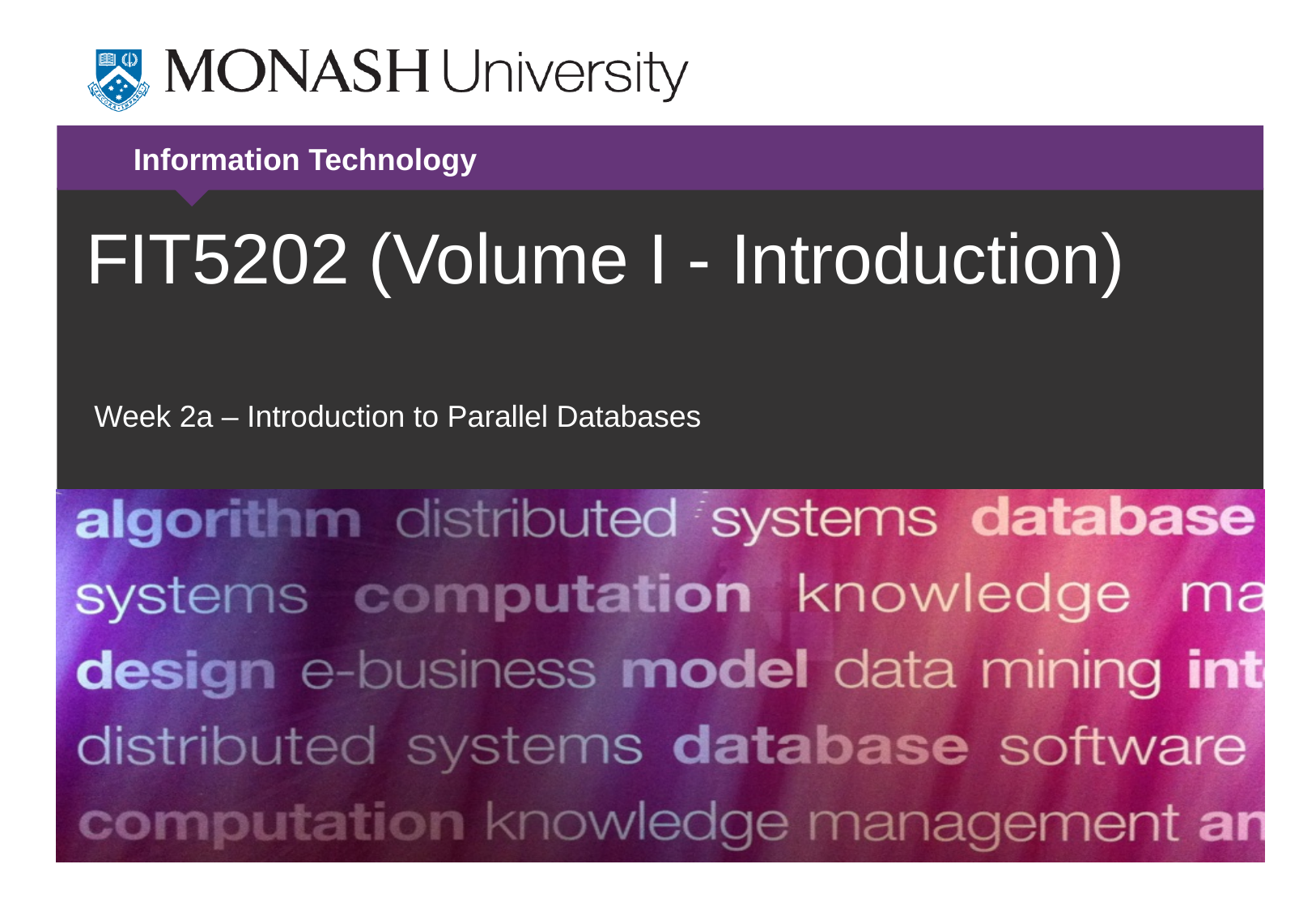

# FIT5202 (Volume I - Introduction)
Week 2a – Introduction to Parallel Databases